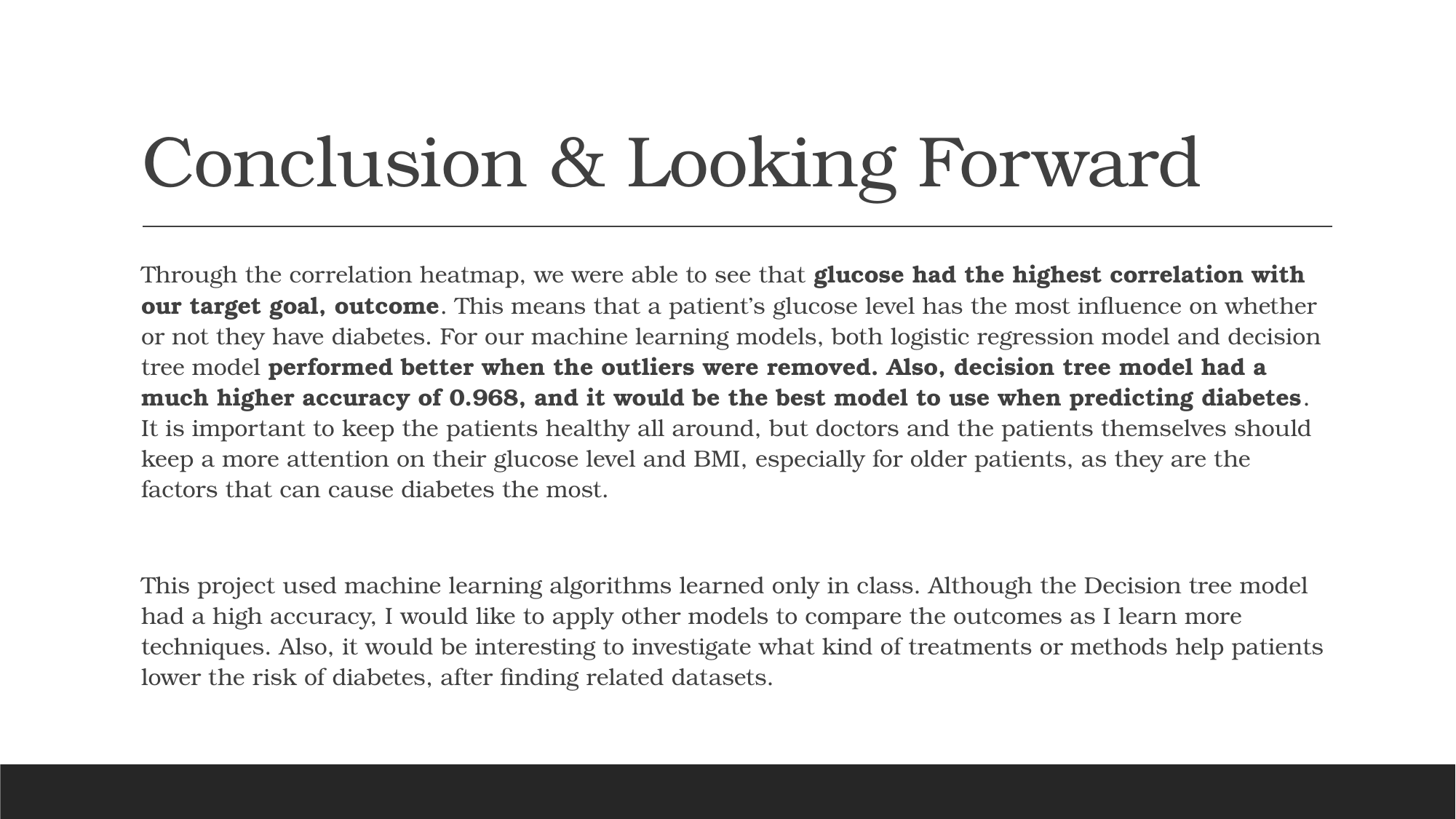

# Conclusion & Looking Forward
Through the correlation heatmap, we were able to see that glucose had the highest correlation with our target goal, outcome. This means that a patient’s glucose level has the most influence on whether or not they have diabetes. For our machine learning models, both logistic regression model and decision tree model performed better when the outliers were removed. Also, decision tree model had a much higher accuracy of 0.968, and it would be the best model to use when predicting diabetes. It is important to keep the patients healthy all around, but doctors and the patients themselves should keep a more attention on their glucose level and BMI, especially for older patients, as they are the factors that can cause diabetes the most.

This project used machine learning algorithms learned only in class. Although the Decision tree model had a high accuracy, I would like to apply other models to compare the outcomes as I learn more techniques. Also, it would be interesting to investigate what kind of treatments or methods help patients lower the risk of diabetes, after finding related datasets.